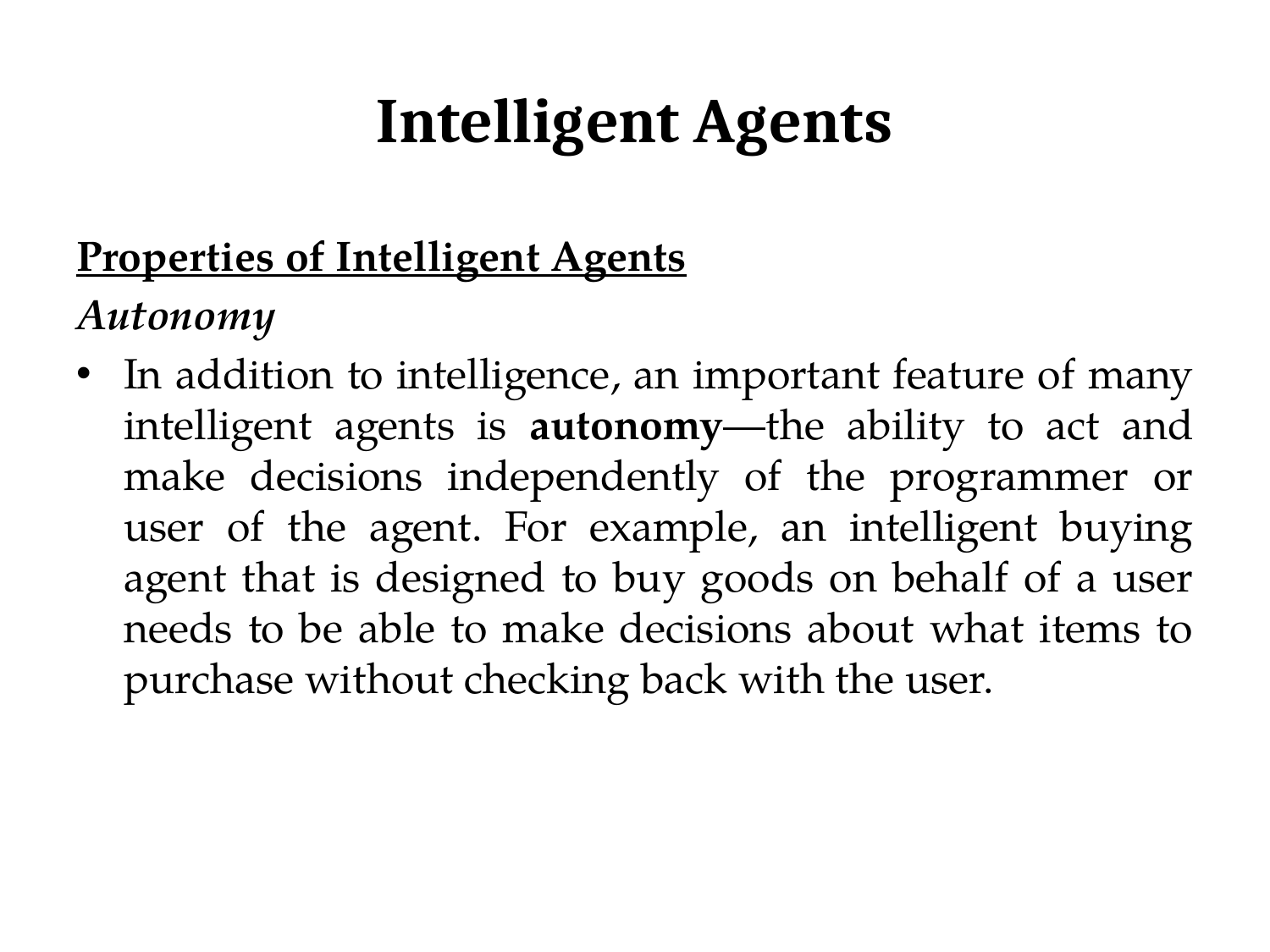

# Intelligent Agents
Properties of Intelligent Agents
Autonomy
In addition to intelligence, an important feature of many intelligent agents is autonomy—the ability to act and make decisions independently of the programmer or user of the agent. For example, an intelligent buying agent that is designed to buy goods on behalf of a user needs to be able to make decisions about what items to purchase without checking back with the user.